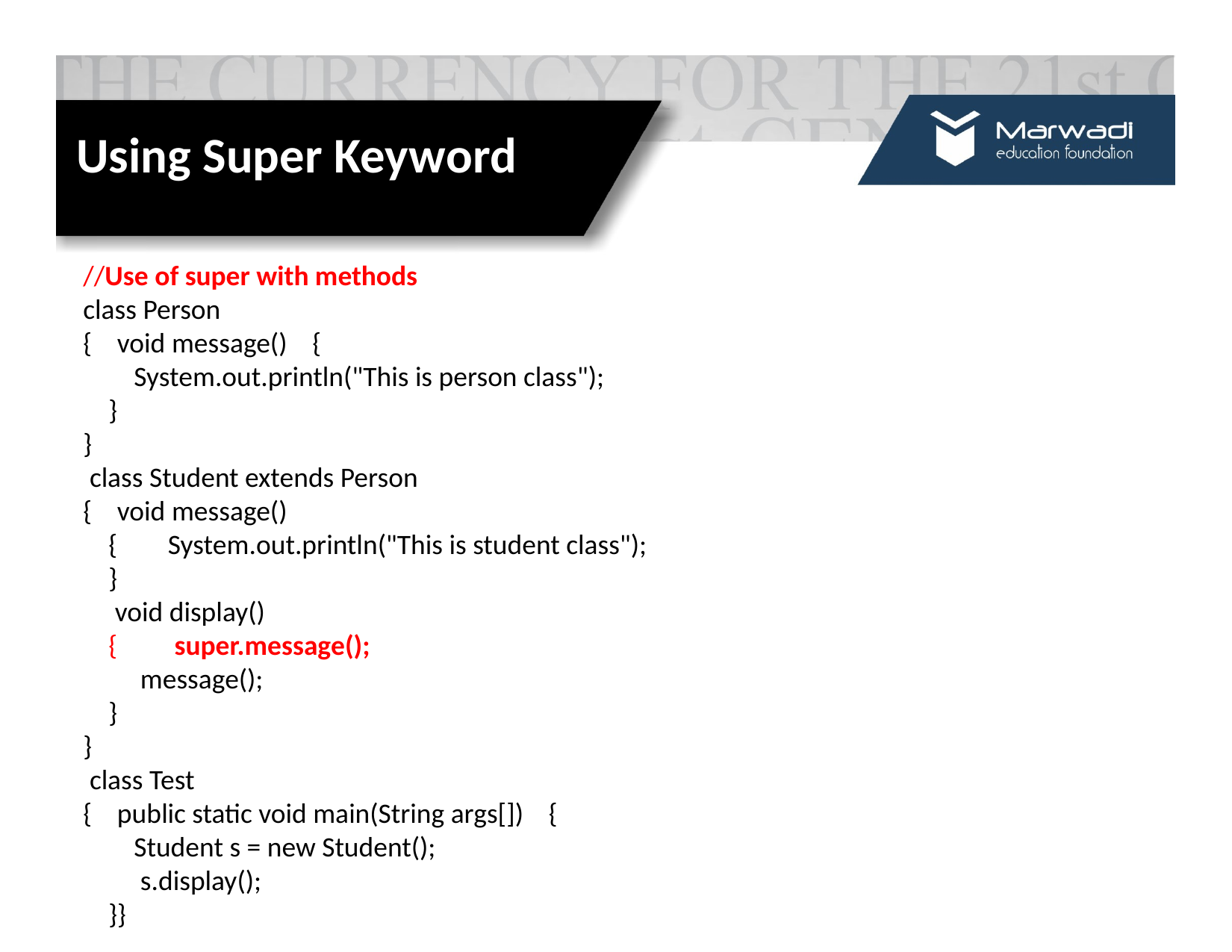

# Using Super Keyword
//Use of super with methods
class Person
{    void message()    {
        System.out.println("This is person class");
    }
}
 class Student extends Person
{    void message()
    {        System.out.println("This is student class");
    }
     void display()
    {         super.message();
         message();
    }
}
 class Test
{    public static void main(String args[])    {
        Student s = new Student();
         s.display();
    }}